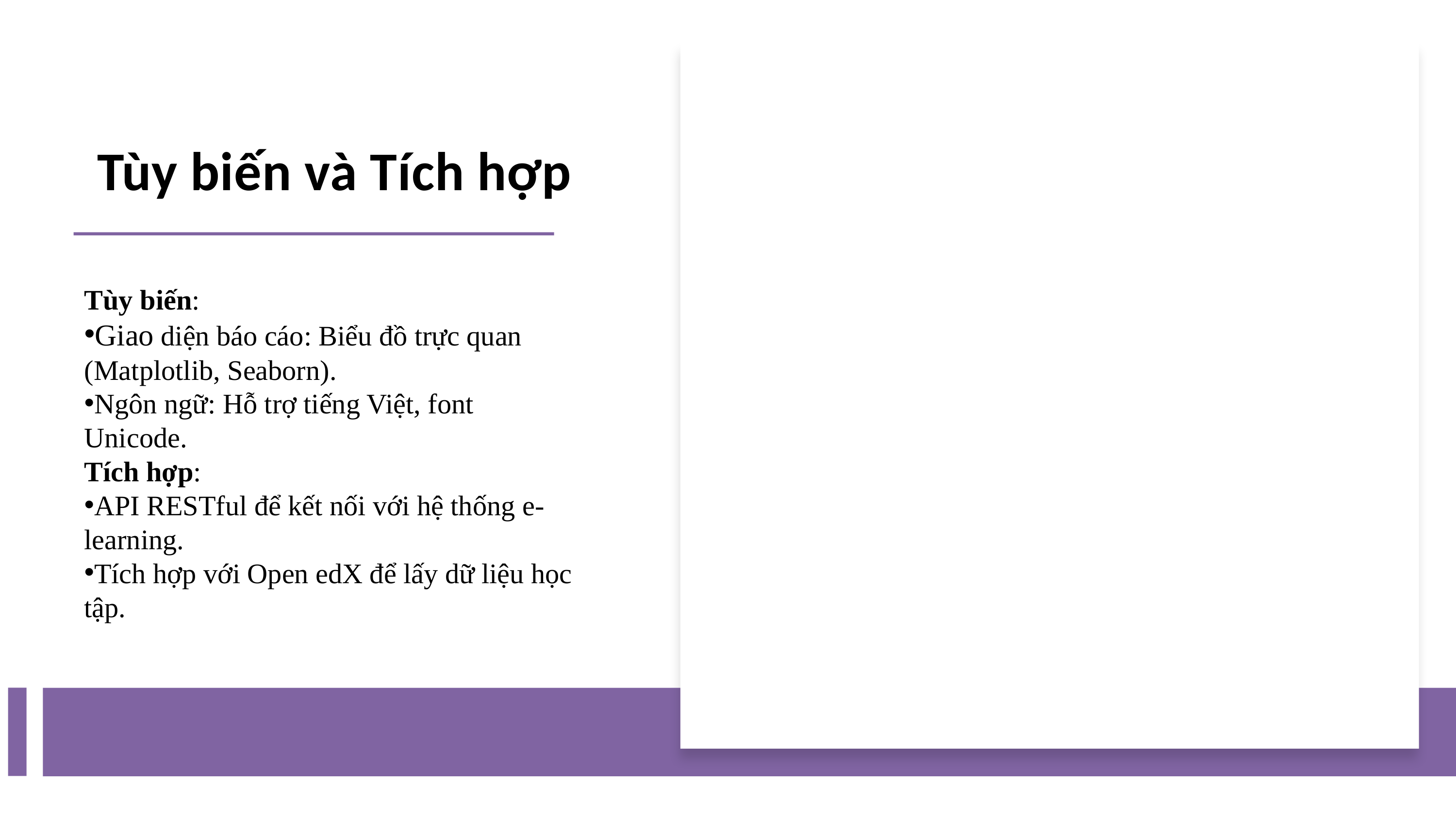

Tùy biến và Tích hợp

Tùy biến:
Giao diện báo cáo: Biểu đồ trực quan (Matplotlib, Seaborn).
Ngôn ngữ: Hỗ trợ tiếng Việt, font Unicode.
Tích hợp:
API RESTful để kết nối với hệ thống e-learning.
Tích hợp với Open edX để lấy dữ liệu học tập.